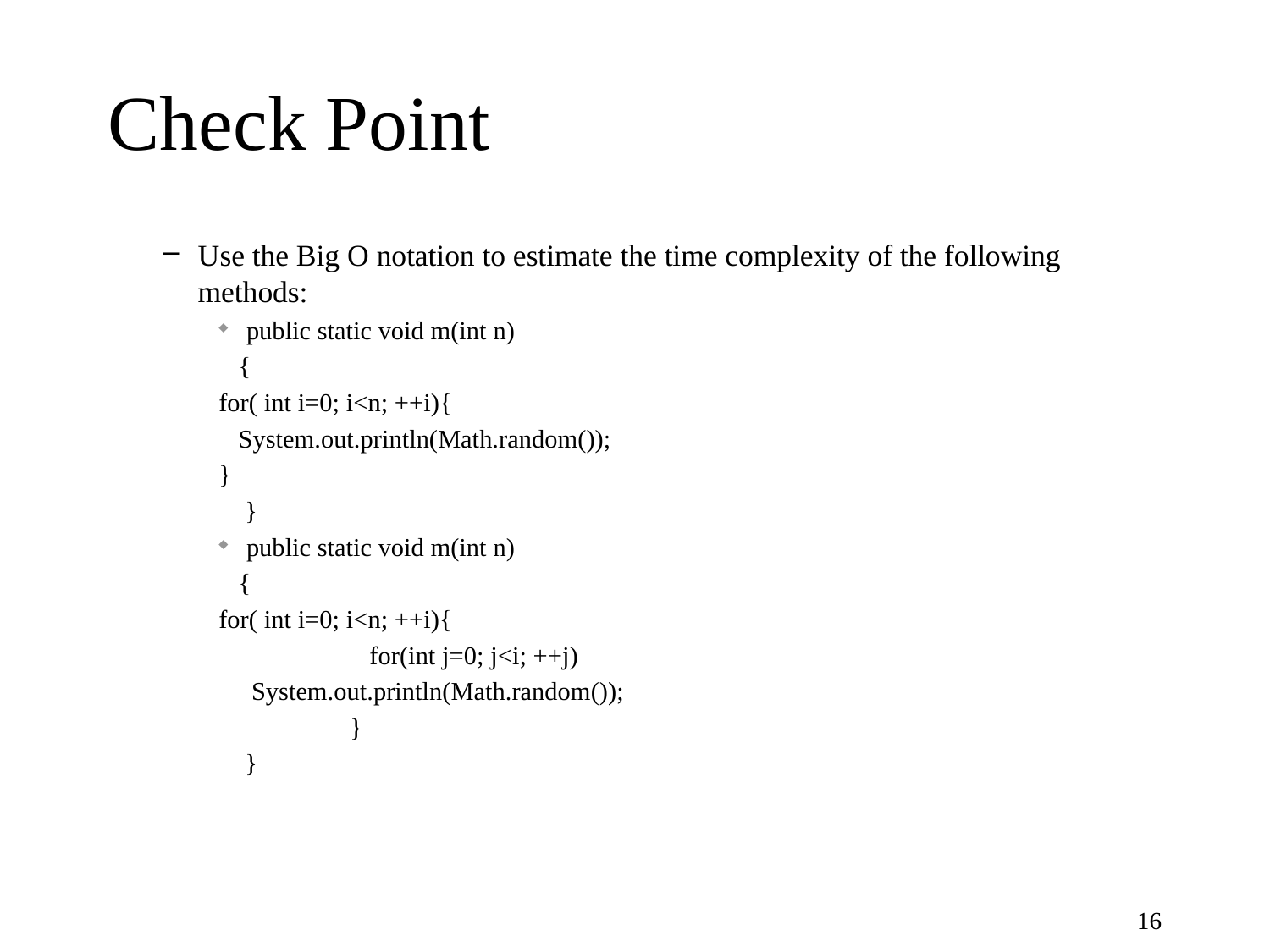

# Check Point
Use the Big O notation to estimate the time complexity of the following methods:
public static void m(int n)
   {
	for( int i=0; i<n; ++i){
	   System.out.println(Math.random());
	}
    }
public static void m(int n)
   {
	for( int i=0; i<n; ++i){
                       for(int j=0; j<i; ++j)
	     System.out.println(Math.random());
                    }
    }

16